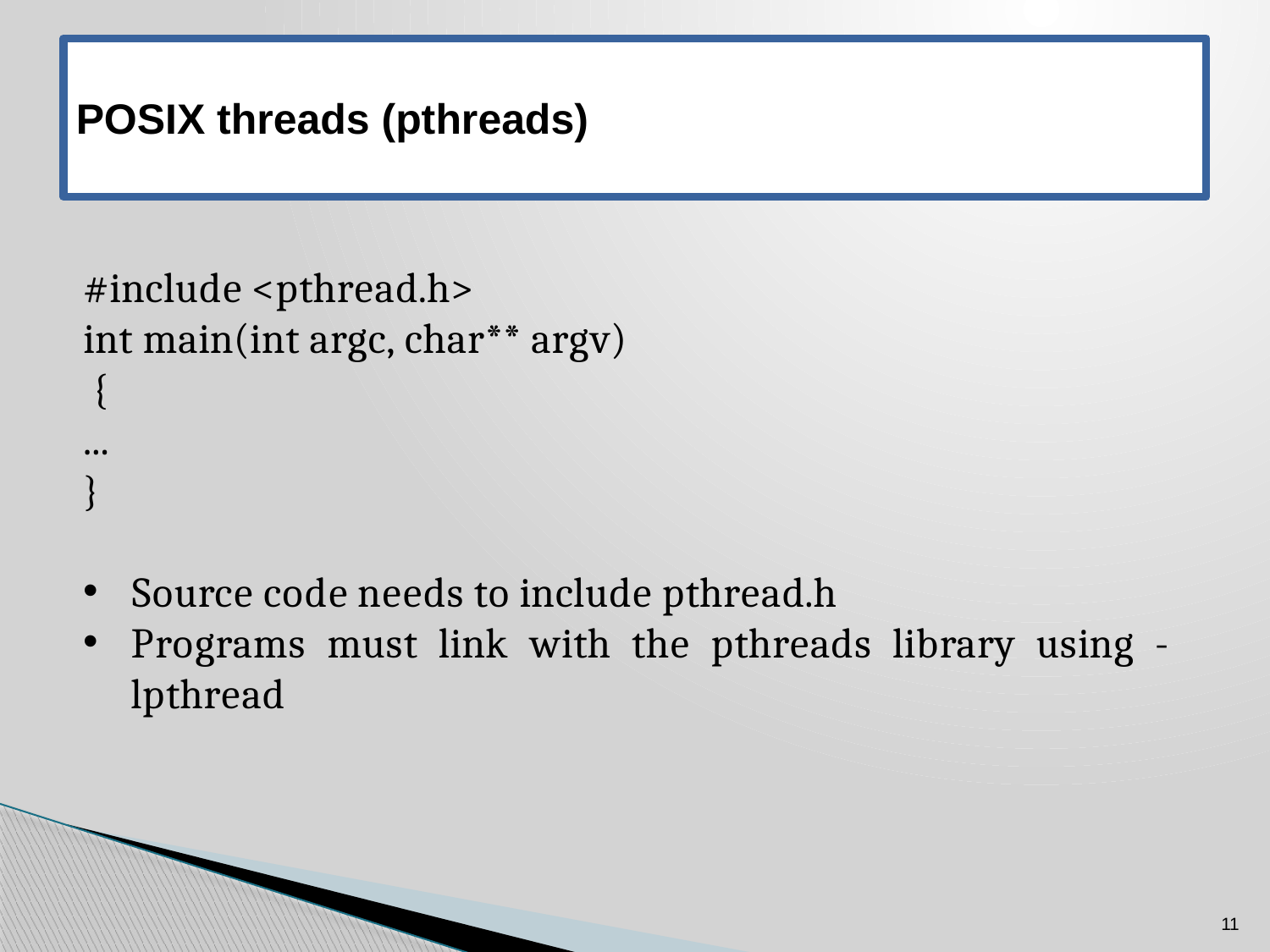

# POSIX threads (pthreads)

#include <pthread.h>
int main(int argc, char** argv)
 {
...
}

Source code needs to include pthread.h
Programs must link with the pthreads library using -lpthread
11